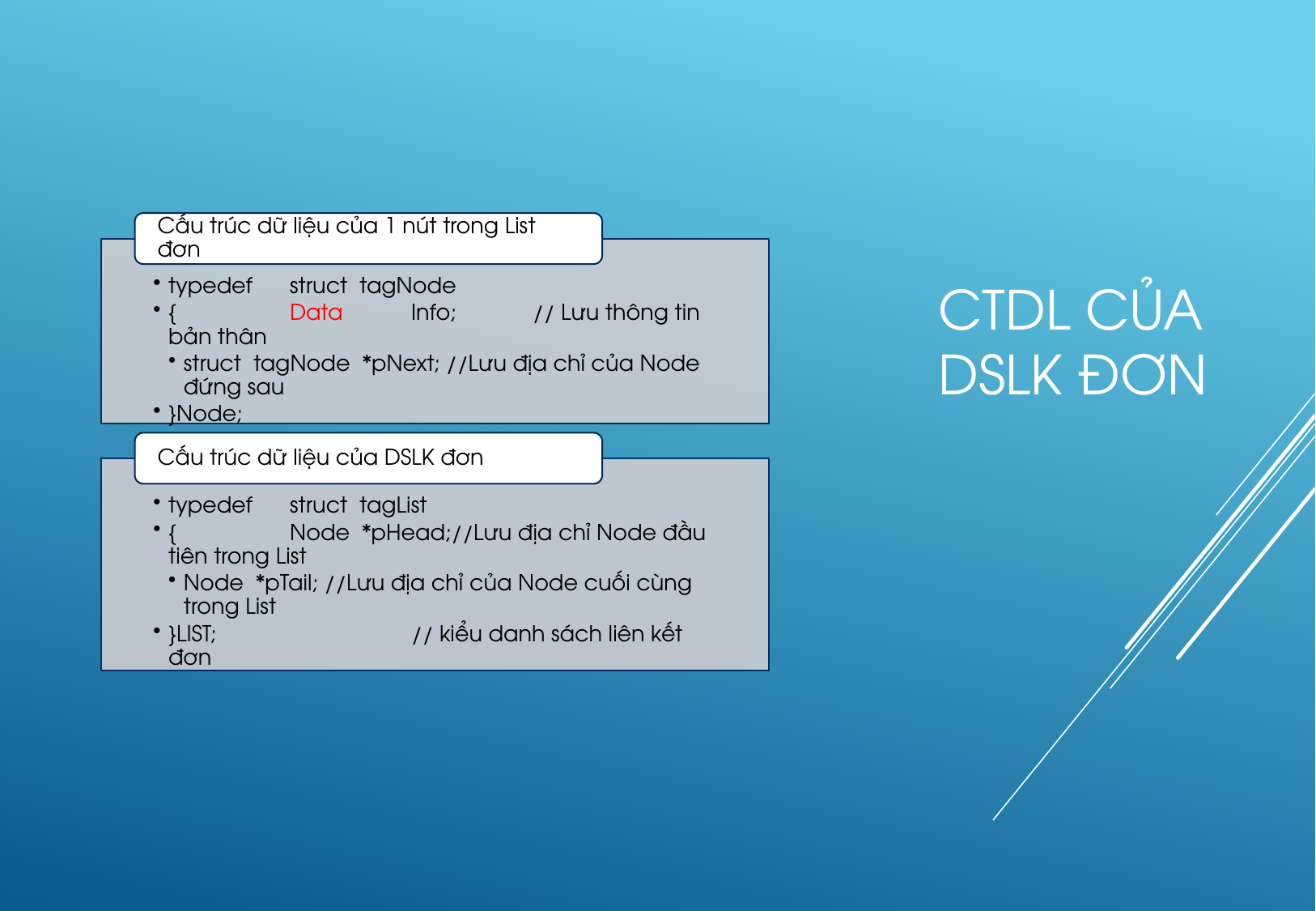

typedef 	struct  tagNode
{	Data   	Info;  	// Lưu thông tin bản thân
struct  tagNode  *pNext; //Lưu địa chỉ của Node đứng sau
}Node;
Cấu trúc dữ liệu của 1 nút trong List đơn
typedef 	struct  tagList
{	Node  *pHead;//Lưu địa chỉ Node đầu tiên trong List
Node  *pTail; //Lưu địa chỉ của Node cuối cùng trong List
}LIST;		// kiểu danh sách liên kết đơn
Cấu trúc dữ liệu của DSLK đơn
# CTDL của DSLK đơn